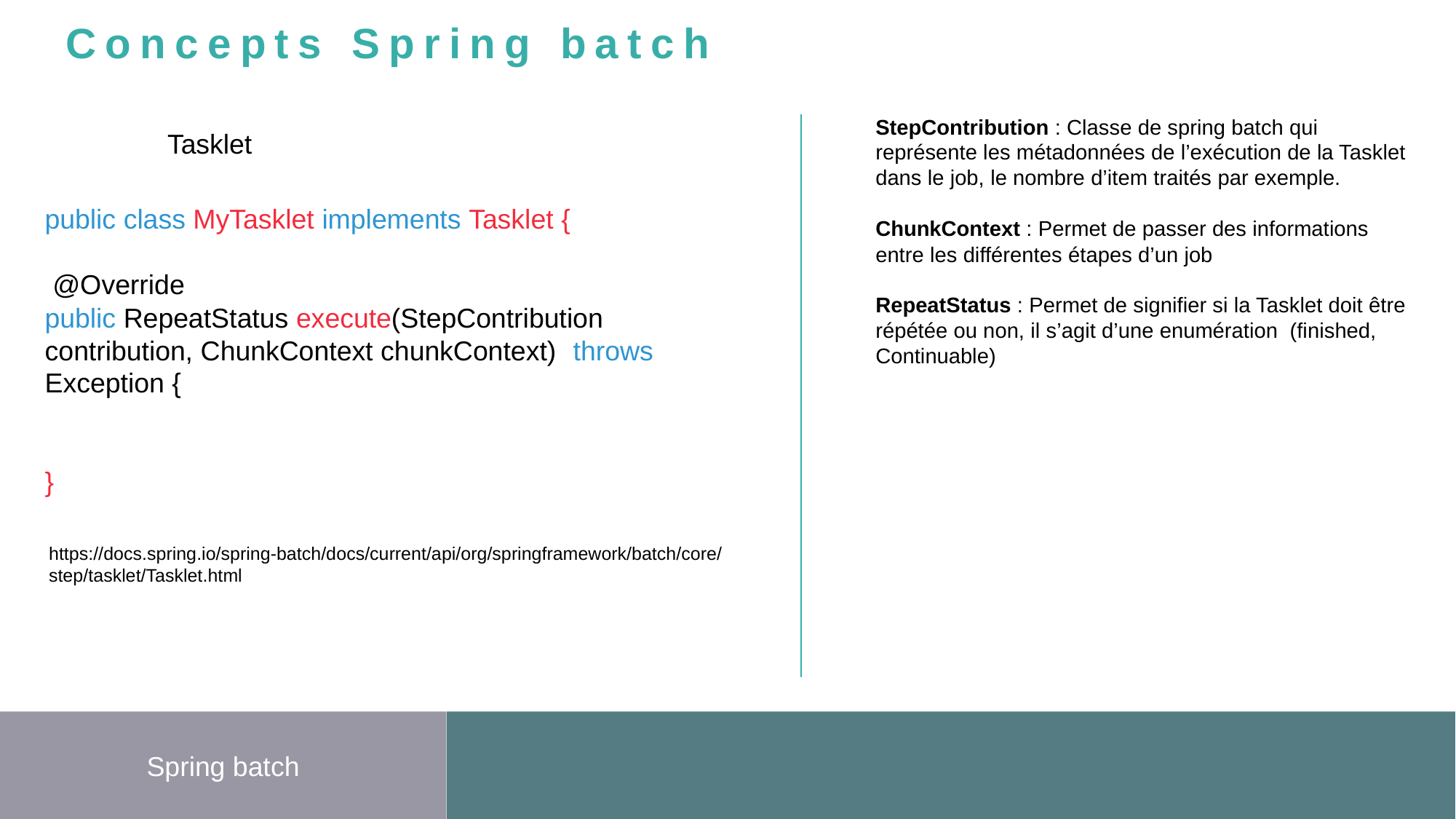

Concepts Spring batch
StepContribution : Classe de spring batch qui représente les métadonnées de l’exécution de la Tasklet dans le job, le nombre d’item traités par exemple.

ChunkContext : Permet de passer des informations entre les différentes étapes d’un job

RepeatStatus : Permet de signifier si la Tasklet doit être répétée ou non, il s’agit d’une enumération  (finished, Continuable)
Tasklet
public class MyTasklet implements Tasklet {

 @Override
public RepeatStatus execute(StepContribution contribution, ChunkContext chunkContext) (throws Exception {

}
https://docs.spring.io/spring-batch/docs/current/api/org/springframework/batch/core/step/tasklet/Tasklet.html
Spring batch